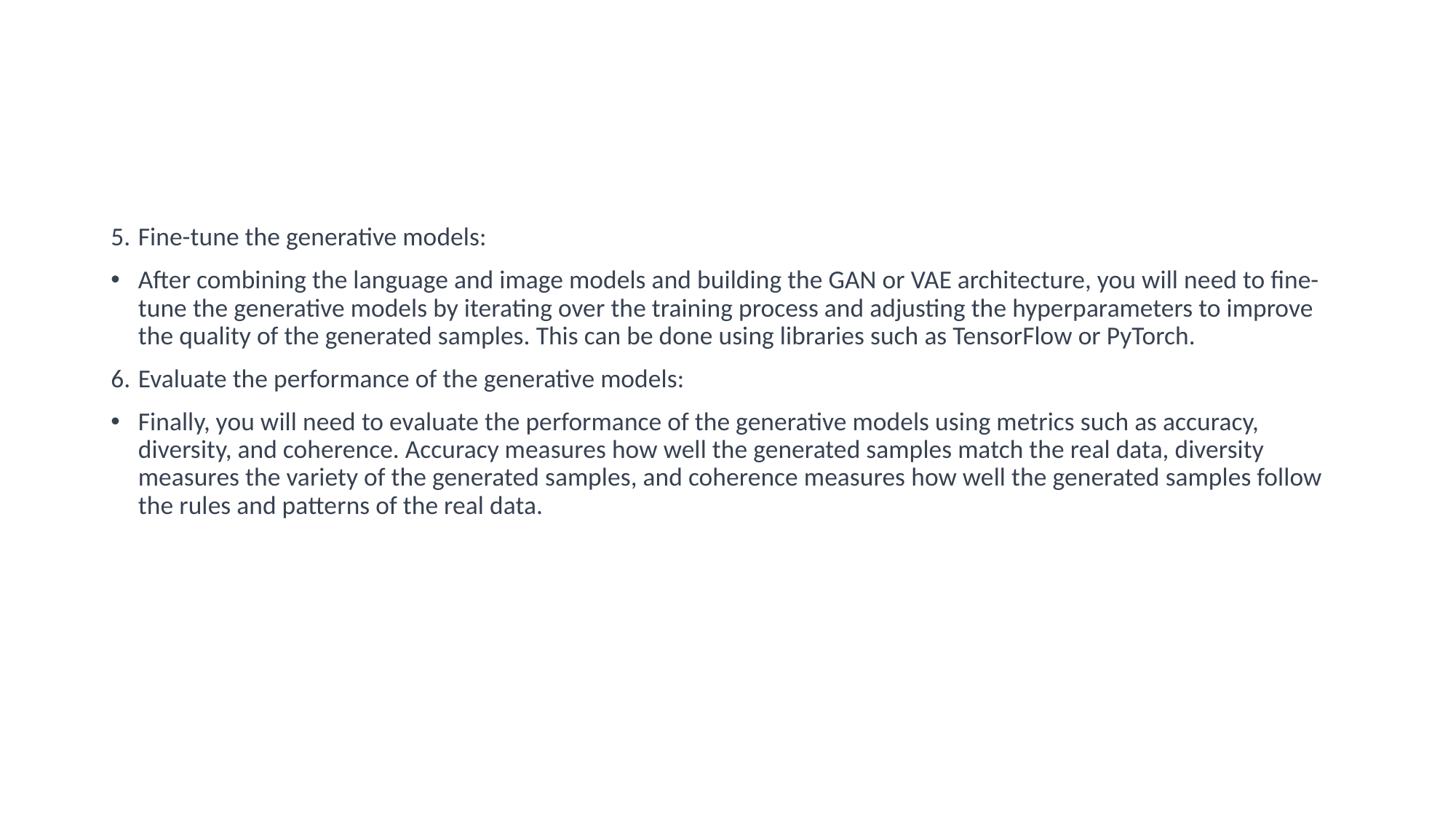

#
Fine-tune the generative models:
After combining the language and image models and building the GAN or VAE architecture, you will need to fine-tune the generative models by iterating over the training process and adjusting the hyperparameters to improve the quality of the generated samples. This can be done using libraries such as TensorFlow or PyTorch.
Evaluate the performance of the generative models:
Finally, you will need to evaluate the performance of the generative models using metrics such as accuracy, diversity, and coherence. Accuracy measures how well the generated samples match the real data, diversity measures the variety of the generated samples, and coherence measures how well the generated samples follow the rules and patterns of the real data.